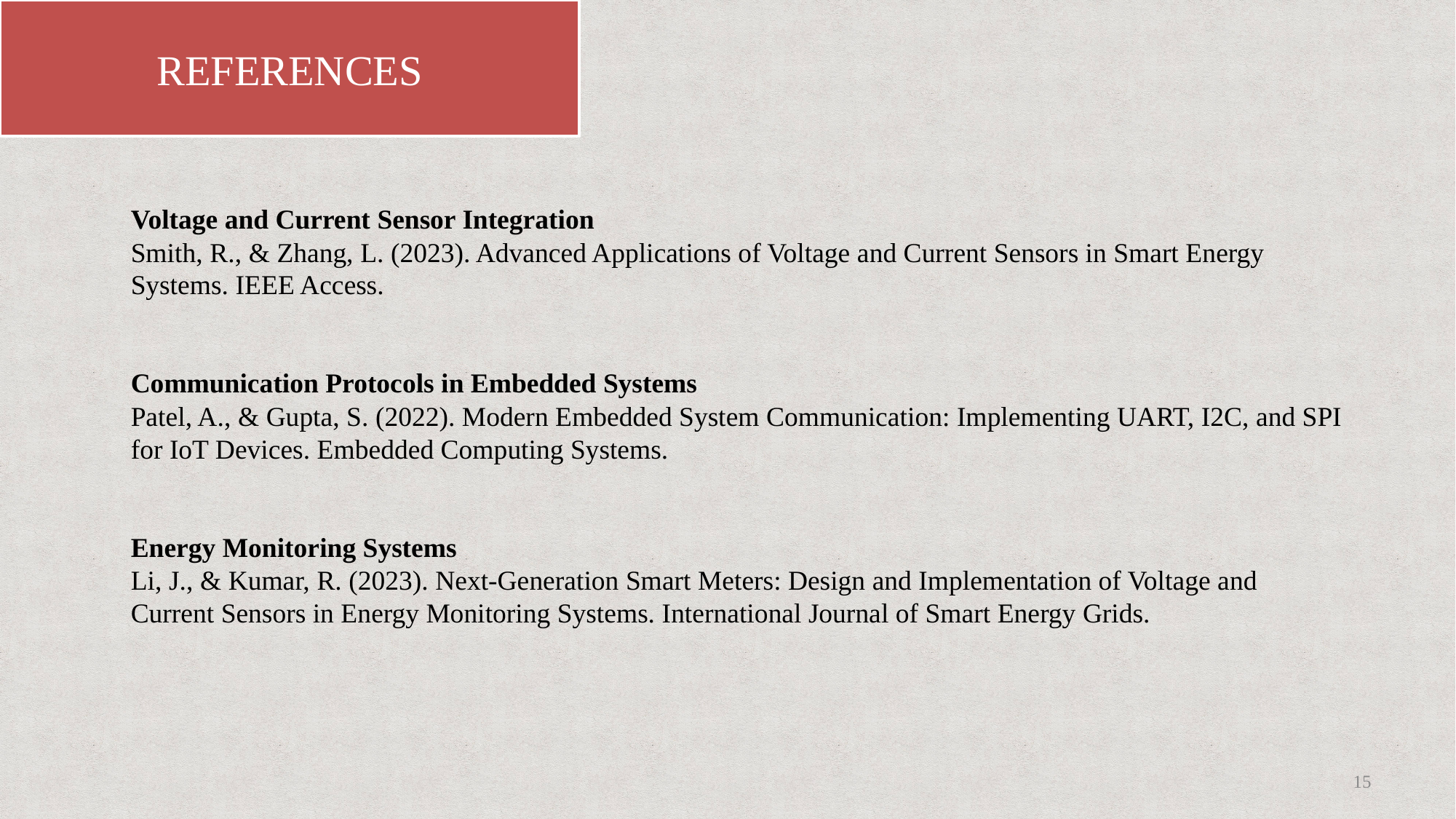

REFERENCES
Voltage and Current Sensor Integration
Smith, R., & Zhang, L. (2023). Advanced Applications of Voltage and Current Sensors in Smart Energy Systems. IEEE Access.

Communication Protocols in Embedded Systems
Patel, A., & Gupta, S. (2022). Modern Embedded System Communication: Implementing UART, I2C, and SPI for IoT Devices. Embedded Computing Systems.

Energy Monitoring Systems
Li, J., & Kumar, R. (2023). Next-Generation Smart Meters: Design and Implementation of Voltage and Current Sensors in Energy Monitoring Systems. International Journal of Smart Energy Grids.

15